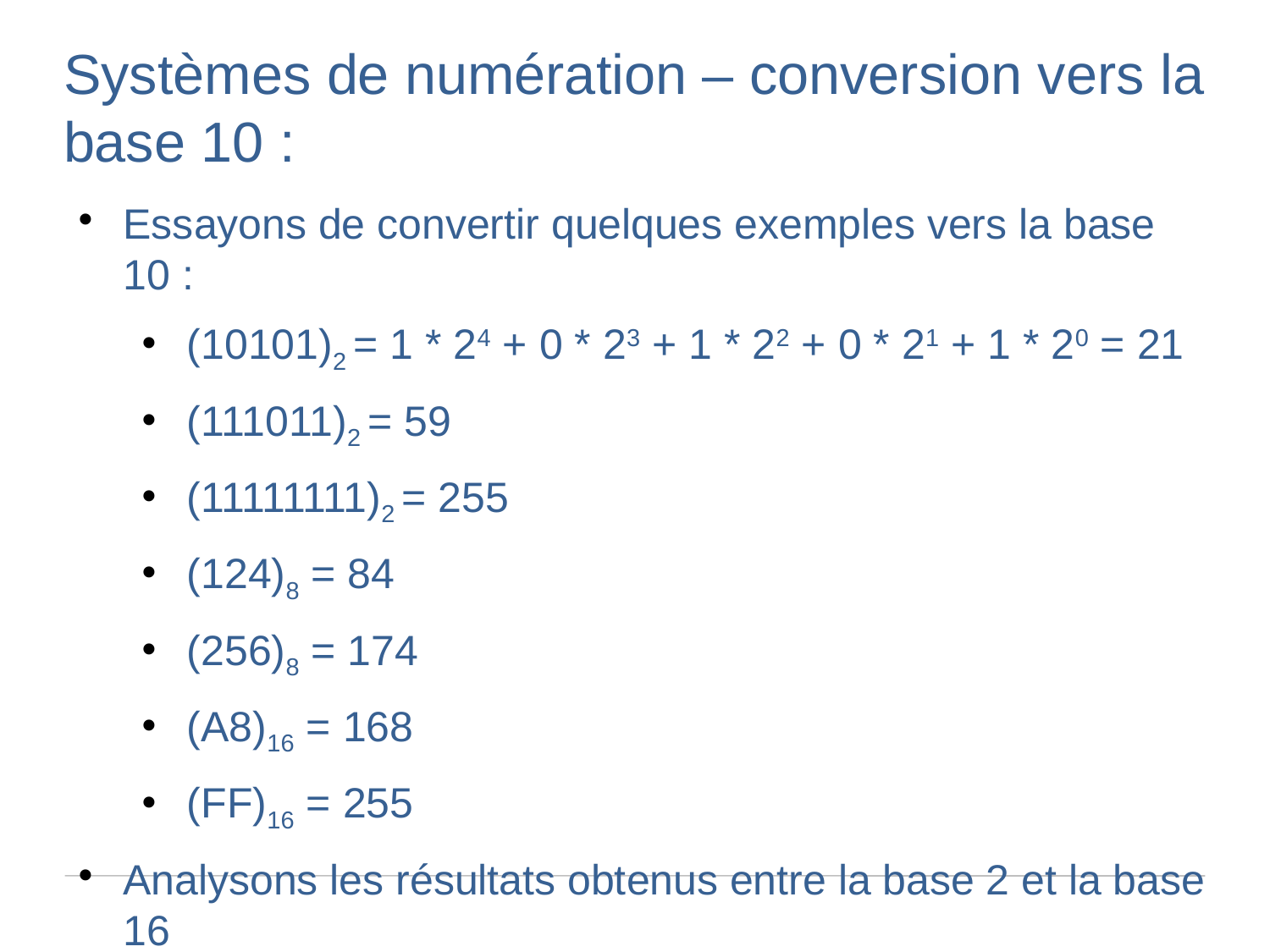

Systèmes de numération – conversion vers la base 10 :
Essayons de convertir quelques exemples vers la base 10 :
(10101)2 = 1 * 24 + 0 * 23 + 1 * 22 + 0 * 21 + 1 * 20 = 21
(111011)2 = 59
(11111111)2 = 255
(124)8 = 84
(256)8 = 174
(A8)16 = 168
(FF)16 = 255
Analysons les résultats obtenus entre la base 2 et la base 16